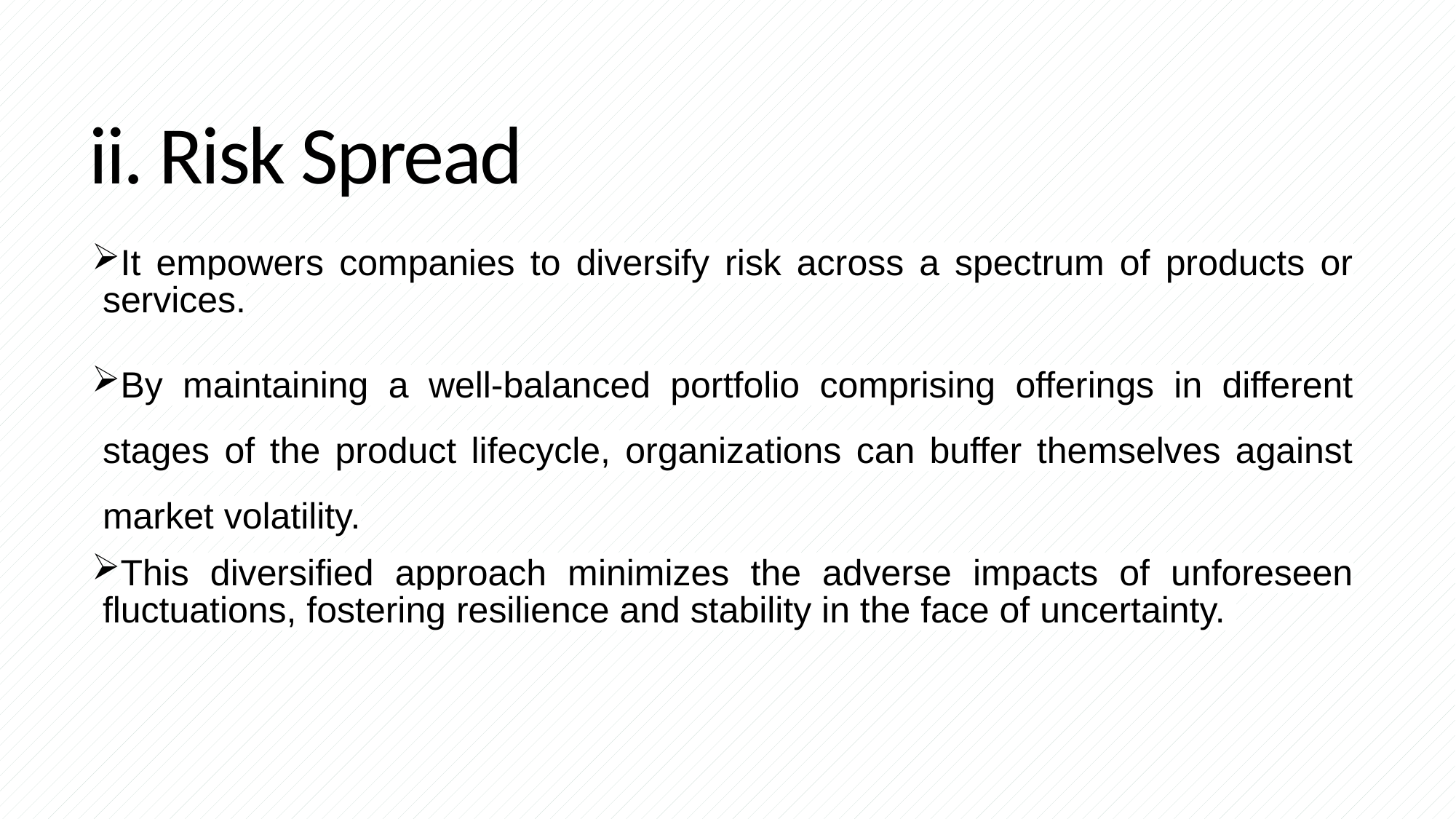

# ii. Risk Spread
It empowers companies to diversify risk across a spectrum of products or services.
By maintaining a well-balanced portfolio comprising offerings in different stages of the product lifecycle, organizations can buffer themselves against market volatility.
This diversified approach minimizes the adverse impacts of unforeseen fluctuations, fostering resilience and stability in the face of uncertainty.